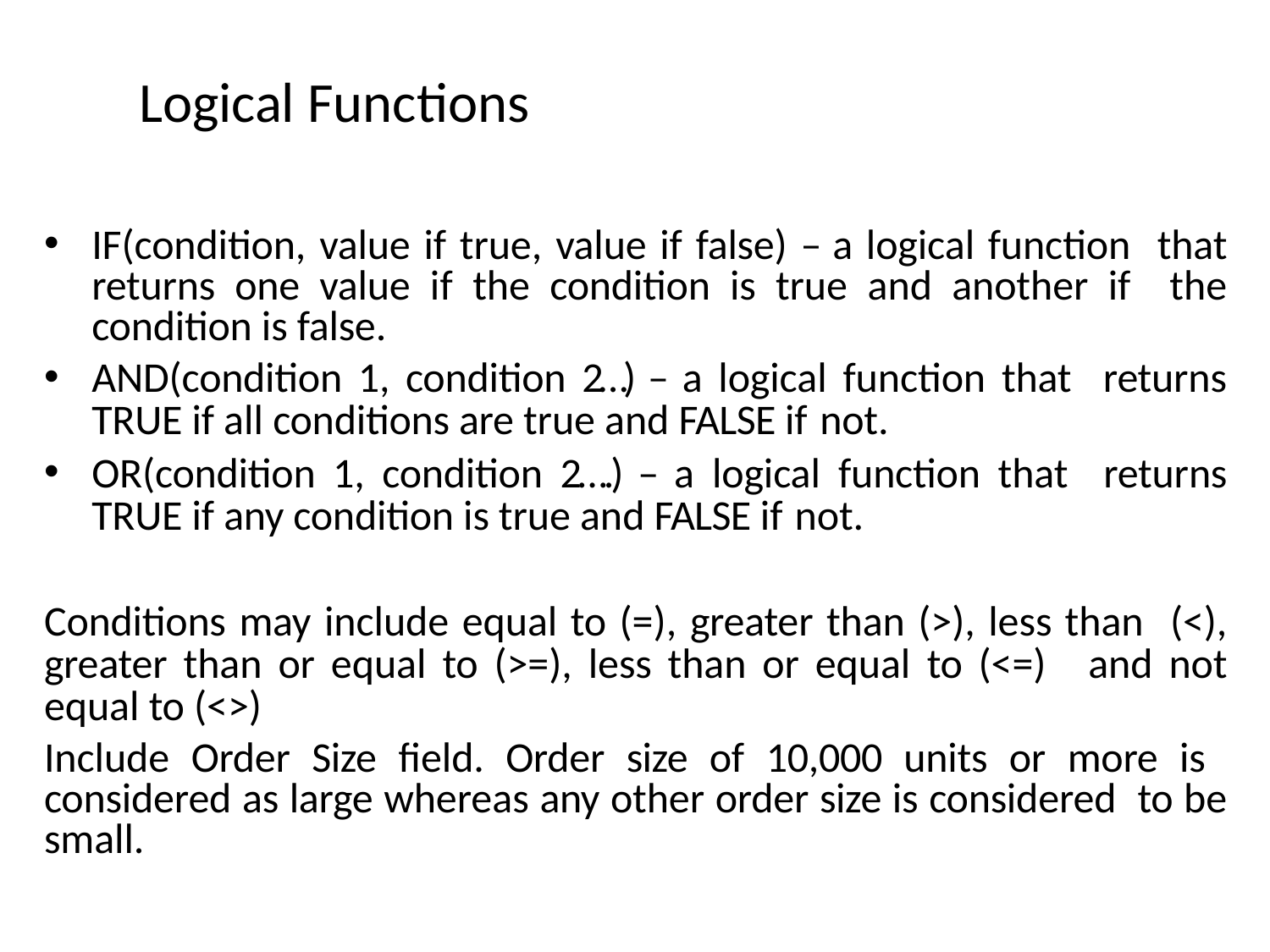

# Logical Functions
IF(condition, value if true, value if false) – a logical function  that returns one value if the condition is true and another if  the condition is false.
AND(condition 1, condition 2…) – a logical function that  returns TRUE if all conditions are true and FALSE if not.
OR(condition 1, condition 2….) – a logical function that  returns TRUE if any condition is true and FALSE if not.

Conditions may include equal to (=), greater than (>), less than  (<), greater than or equal to (>=), less than or equal to (<=)  and not equal to (<>)
Include Order Size field. Order size of 10,000 units or more is  considered as large whereas any other order size is considered  to be small.